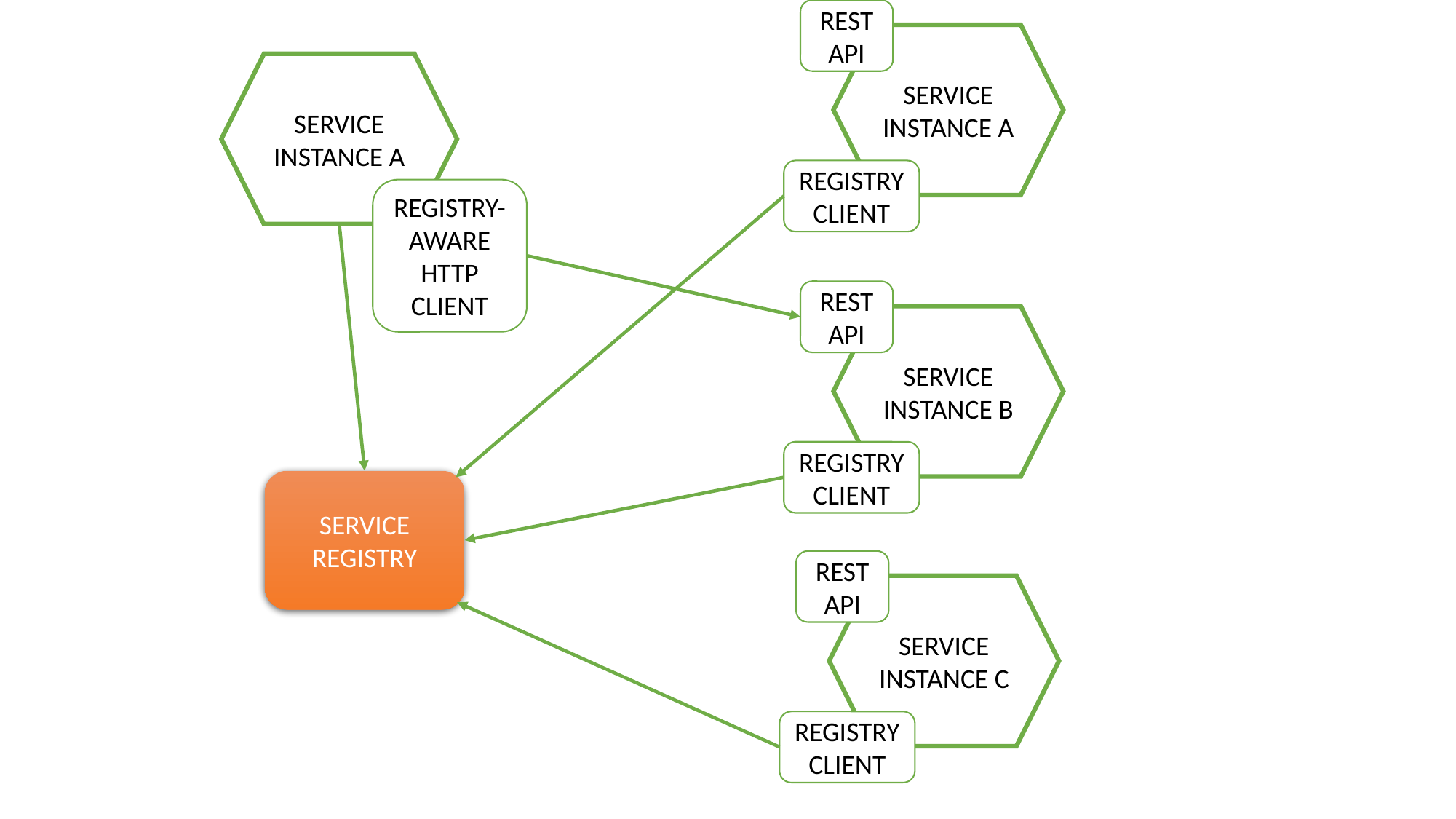

REST
API
SERVICE INSTANCE A
REGISTRY CLIENT
SERVICE INSTANCE A
REGISTRY-AWARE HTTP CLIENT
REST
API
SERVICE INSTANCE B
REGISTRY CLIENT
SERVICE REGISTRY
REST
API
SERVICE INSTANCE C
REGISTRY CLIENT